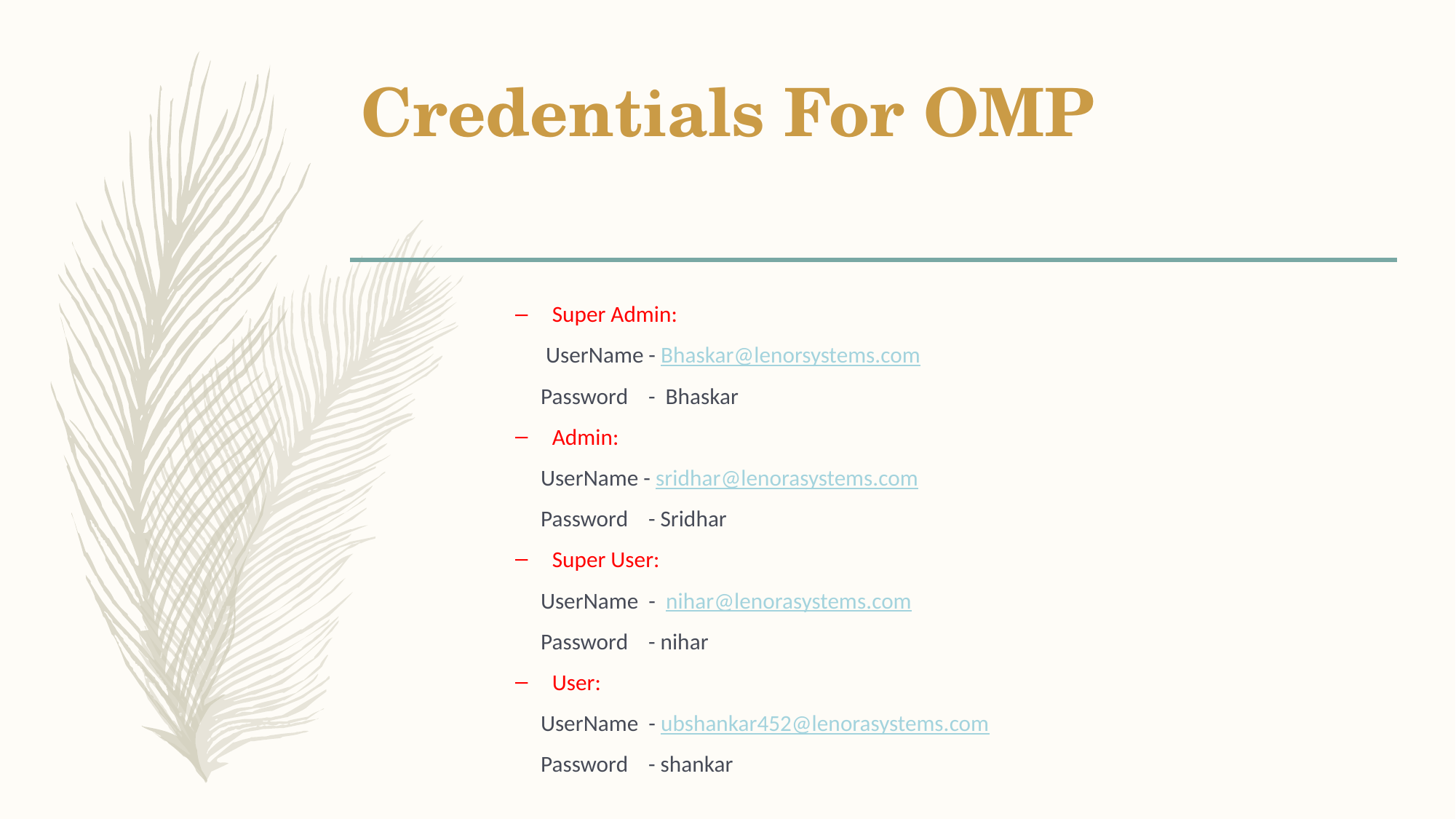

# Credentials For OMP
Super Admin:
      UserName - Bhaskar@lenorsystems.com
     Password    -  Bhaskar
Admin:
     UserName - sridhar@lenorasystems.com
     Password    - Sridhar
Super User:
     UserName  -  nihar@lenorasystems.com
     Password    - nihar
User:
     UserName  - ubshankar452@lenorasystems.com
     Password    - shankar